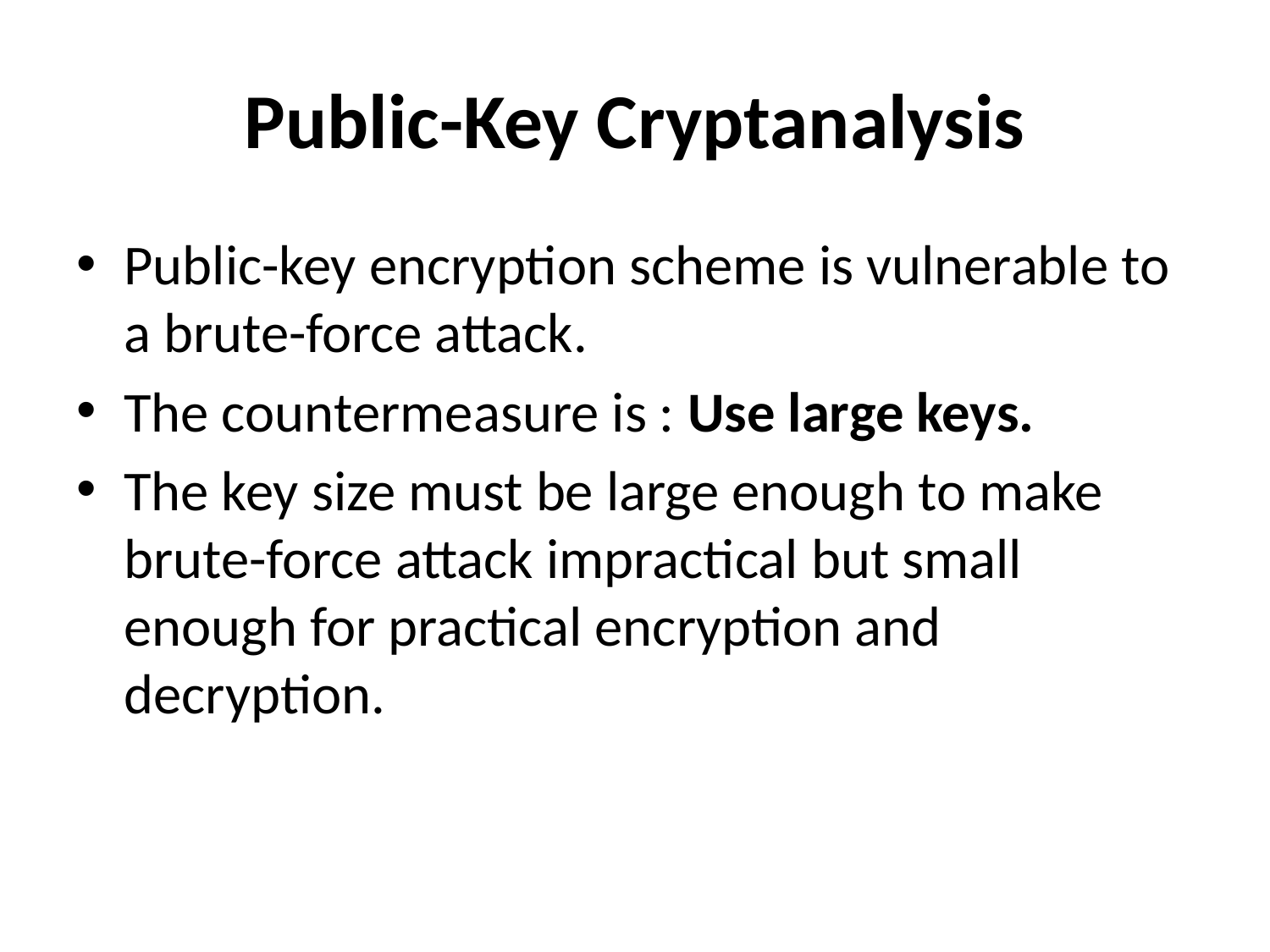

# Public-Key Cryptanalysis
Public-key encryption scheme is vulnerable to a brute-force attack.
The countermeasure is : Use large keys.
The key size must be large enough to make brute-force attack impractical but small enough for practical encryption and decryption.